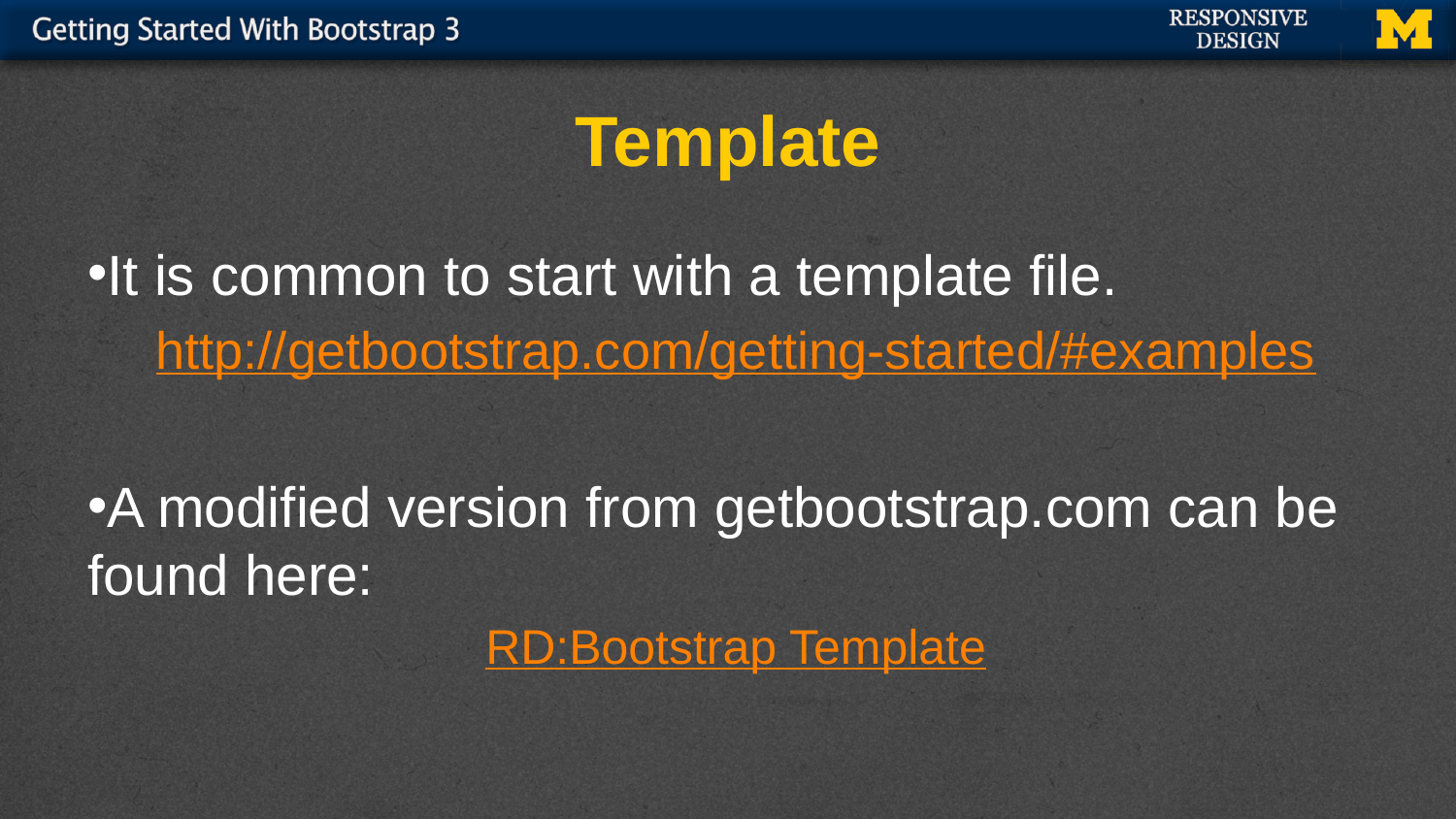

# Template
It is common to start with a template file.
http://getbootstrap.com/getting-started/#examples

A modified version from getbootstrap.com can be found here:
RD:Bootstrap Template